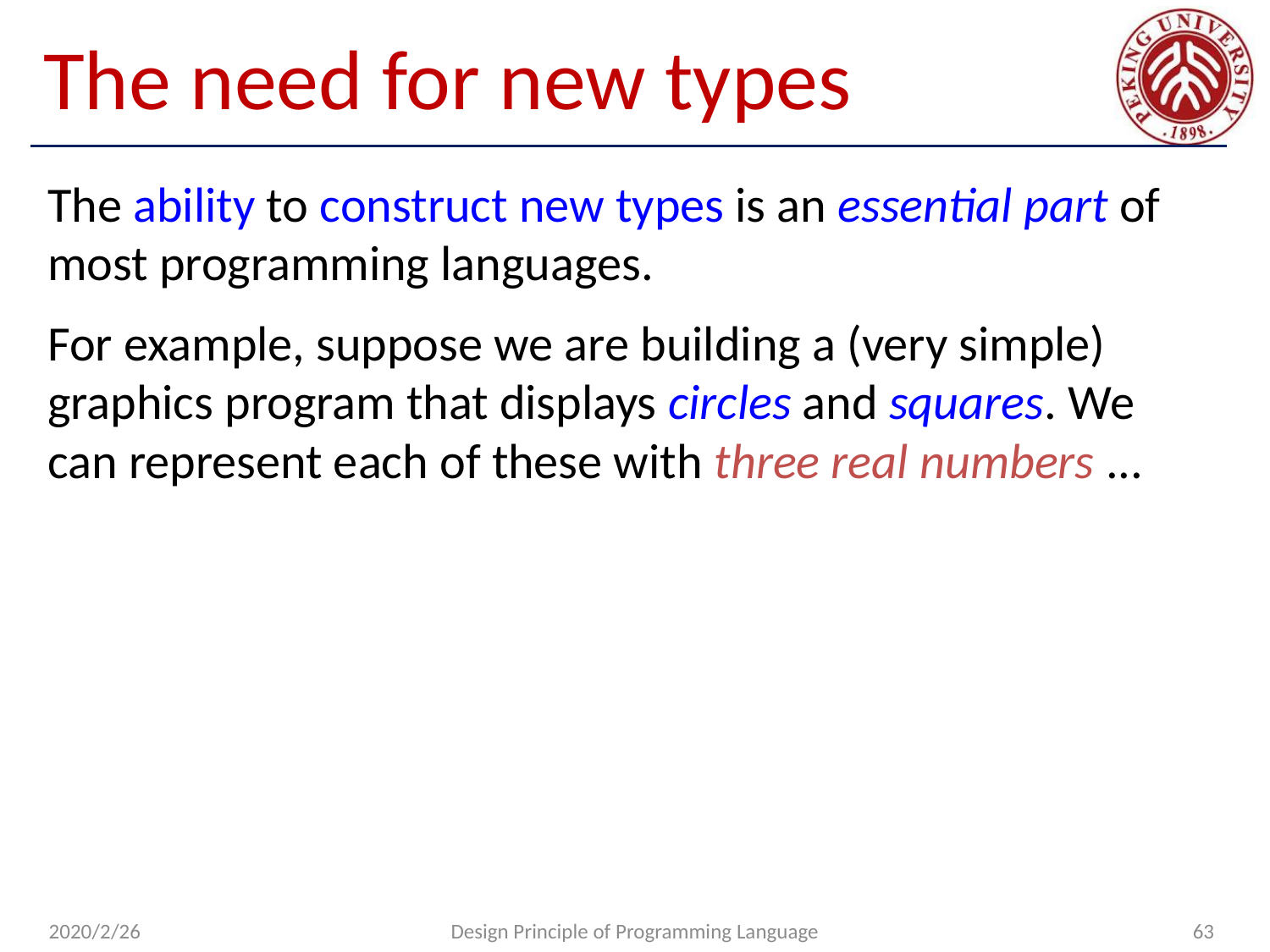

# The need for new types
The ability to construct new types is an essential part of most programming languages.
For example, suppose we are building a (very simple) graphics program that displays circles and squares. We can represent each of these with three real numbers ...
2020/2/26
Design Principle of Programming Language
63